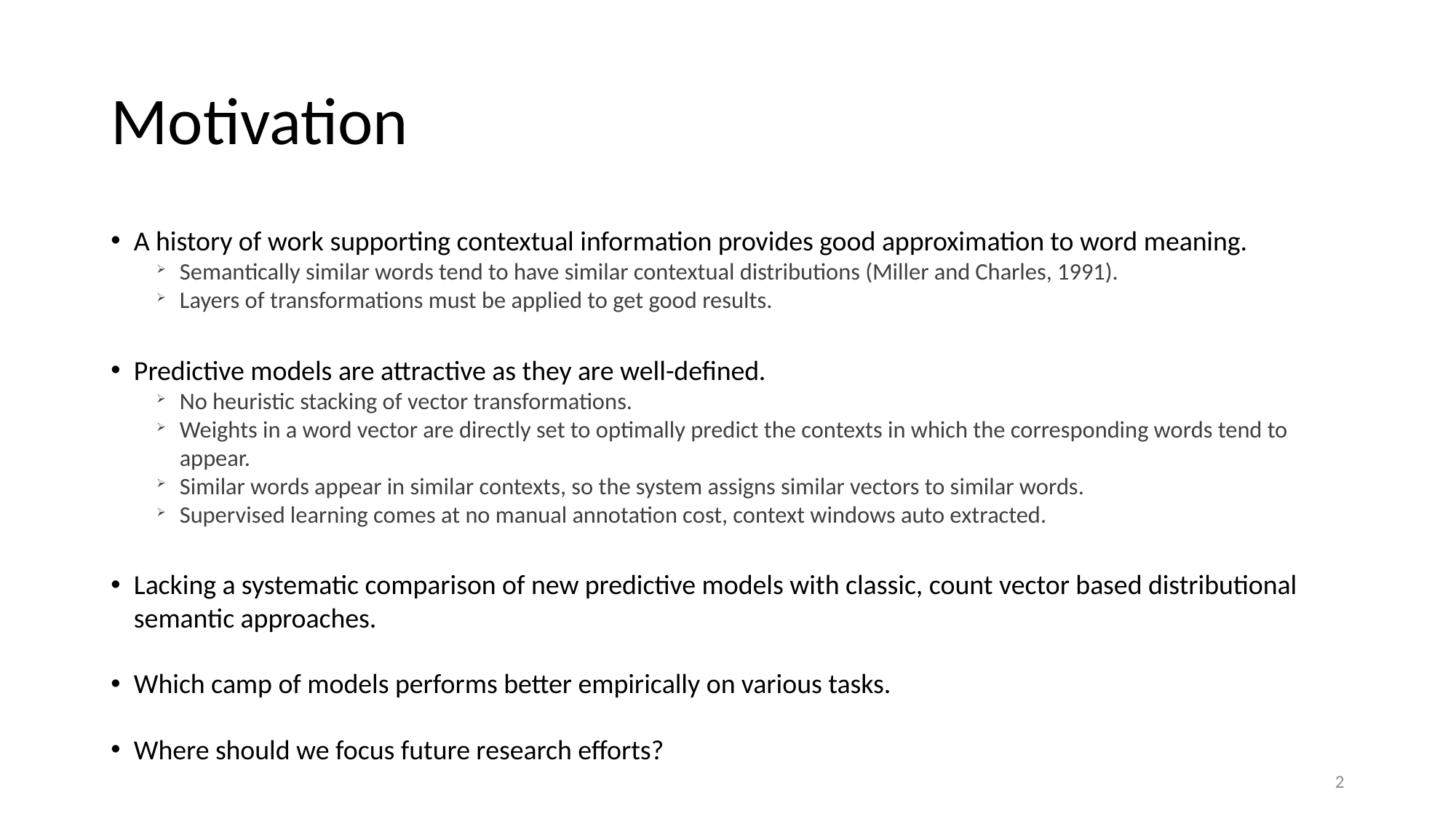

# Motivation
A history of work supporting contextual information provides good approximation to word meaning.
Semantically similar words tend to have similar contextual distributions (Miller and Charles, 1991).
Layers of transformations must be applied to get good results.

Predictive models are attractive as they are well-defined.
No heuristic stacking of vector transformations.
Weights in a word vector are directly set to optimally predict the contexts in which the corresponding words tend to appear.
Similar words appear in similar contexts, so the system assigns similar vectors to similar words.
Supervised learning comes at no manual annotation cost, context windows auto extracted.

Lacking a systematic comparison of new predictive models with classic, count vector based distributional semantic approaches.

Which camp of models performs better empirically on various tasks.

Where should we focus future research efforts?

2